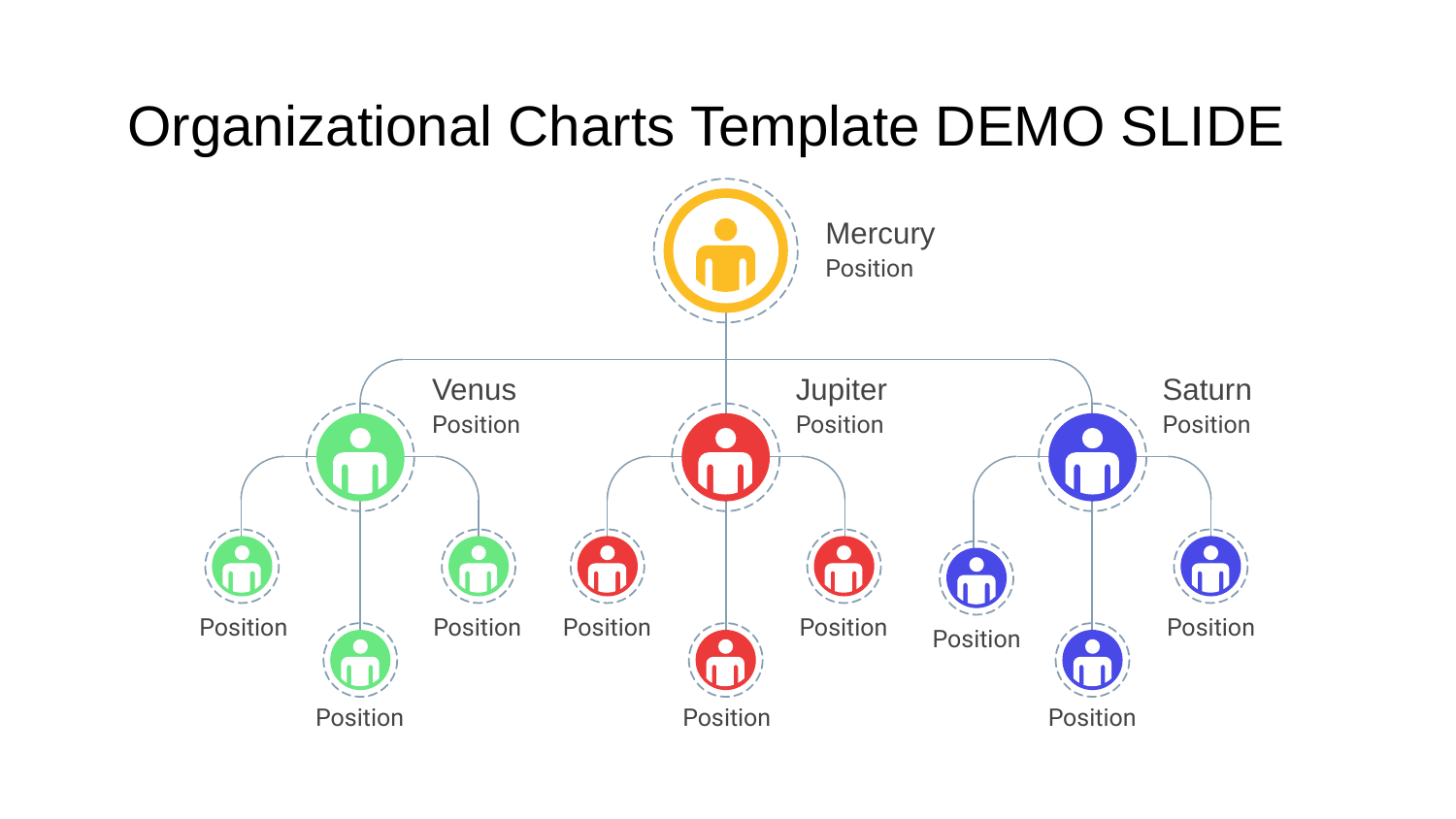

# Organizational Charts Template DEMO SLIDE

Mercury
Position

Venus
Position

Jupiter
Position

Saturn
Position

Position

Position

Position

Position

Position

Position

Position

Position

Position